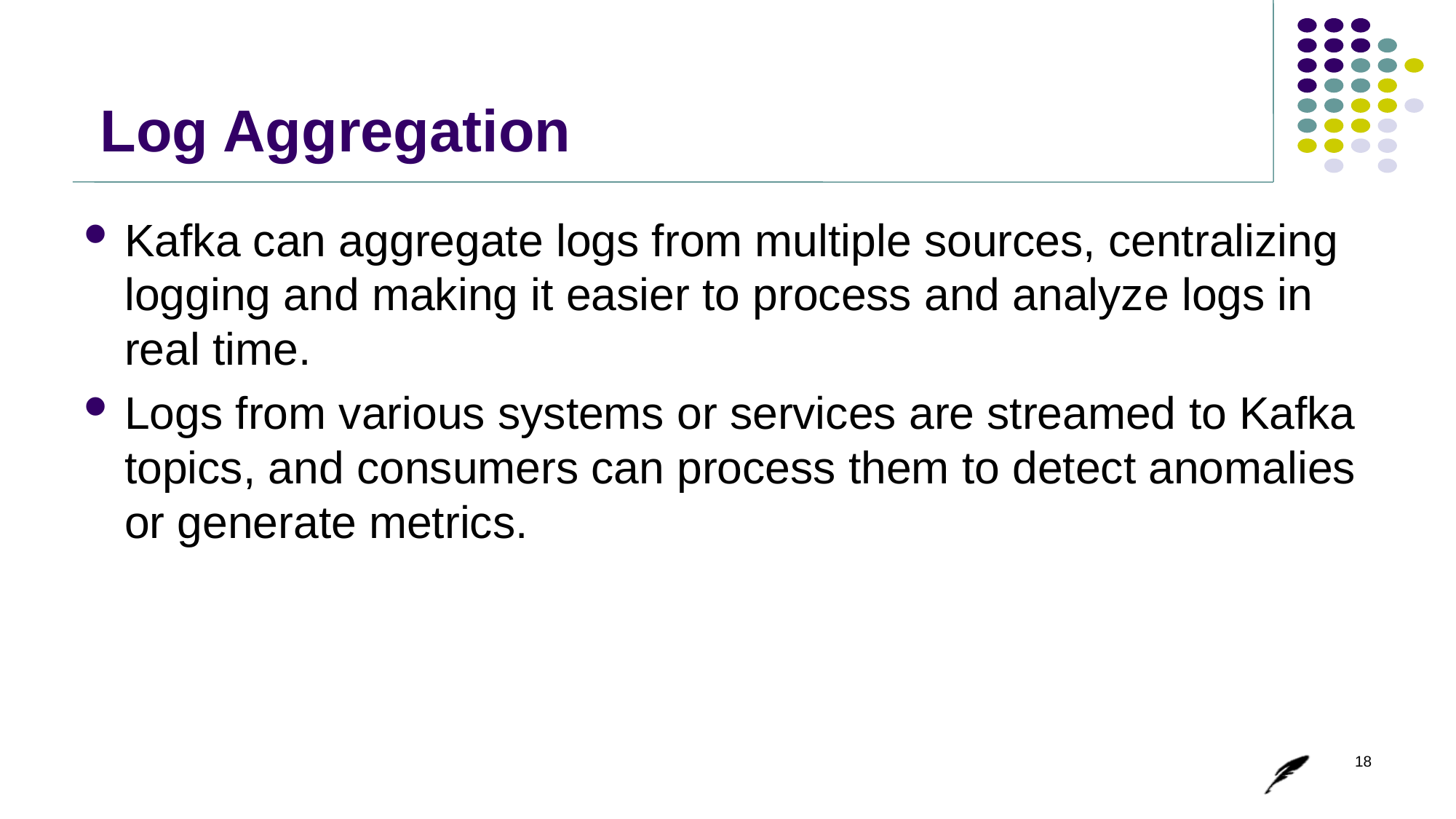

# Log Aggregation
Kafka can aggregate logs from multiple sources, centralizing logging and making it easier to process and analyze logs in real time.
Logs from various systems or services are streamed to Kafka topics, and consumers can process them to detect anomalies or generate metrics.
18